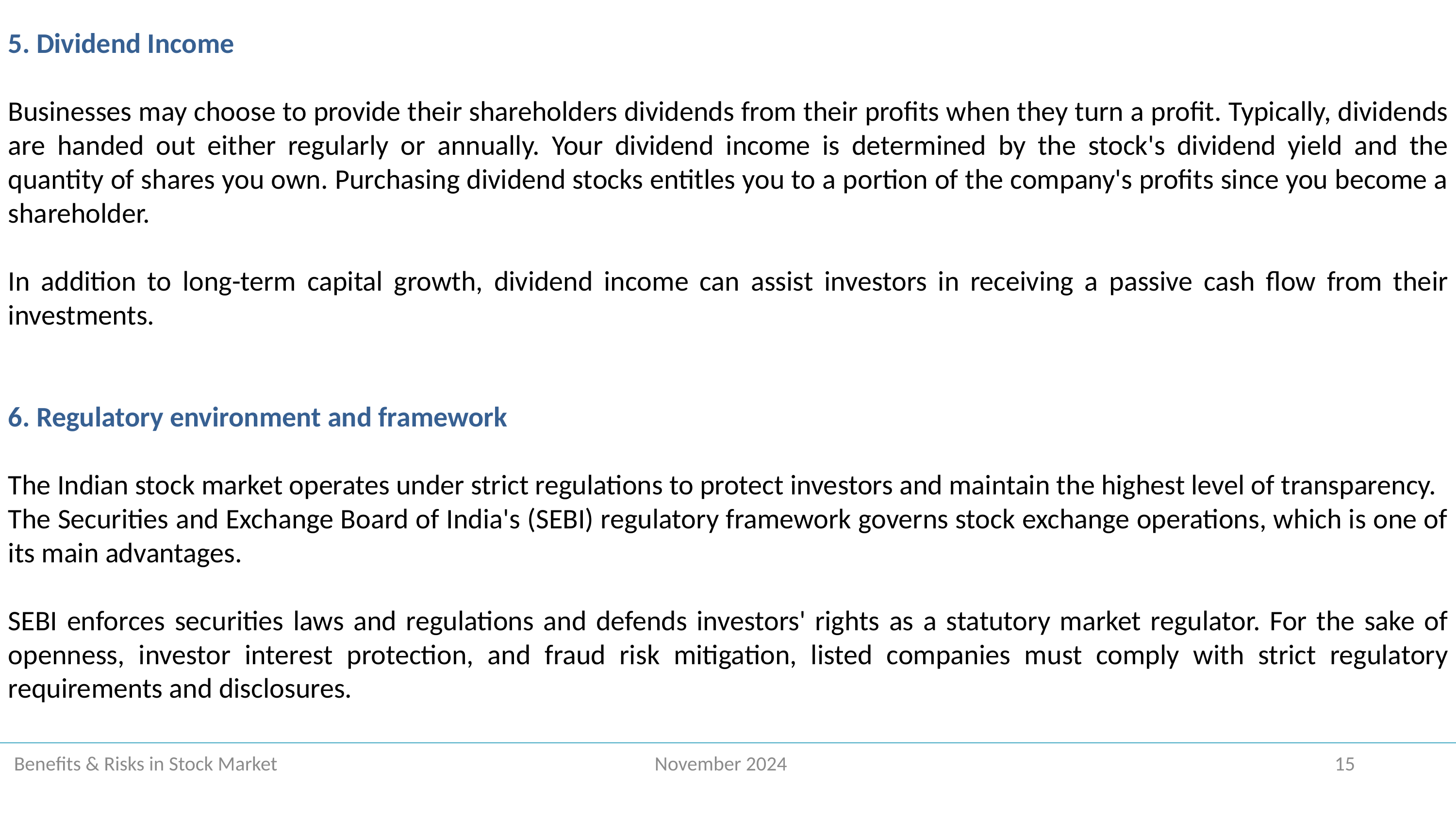

5. Dividend Income

Businesses may choose to provide their shareholders dividends from their profits when they turn a profit. Typically, dividends are handed out either regularly or annually. Your dividend income is determined by the stock's dividend yield and the quantity of shares you own. Purchasing dividend stocks entitles you to a portion of the company's profits since you become a shareholder.

In addition to long-term capital growth, dividend income can assist investors in receiving a passive cash flow from their investments.

6. Regulatory environment and framework

The Indian stock market operates under strict regulations to protect investors and maintain the highest level of transparency.
The Securities and Exchange Board of India's (SEBI) regulatory framework governs stock exchange operations, which is one of its main advantages.

SEBI enforces securities laws and regulations and defends investors' rights as a statutory market regulator. For the sake of openness, investor interest protection, and fraud risk mitigation, listed companies must comply with strict regulatory requirements and disclosures.

  Benefits & Risks in Stock Market                                                                                  November 2024                                                                                                                       15